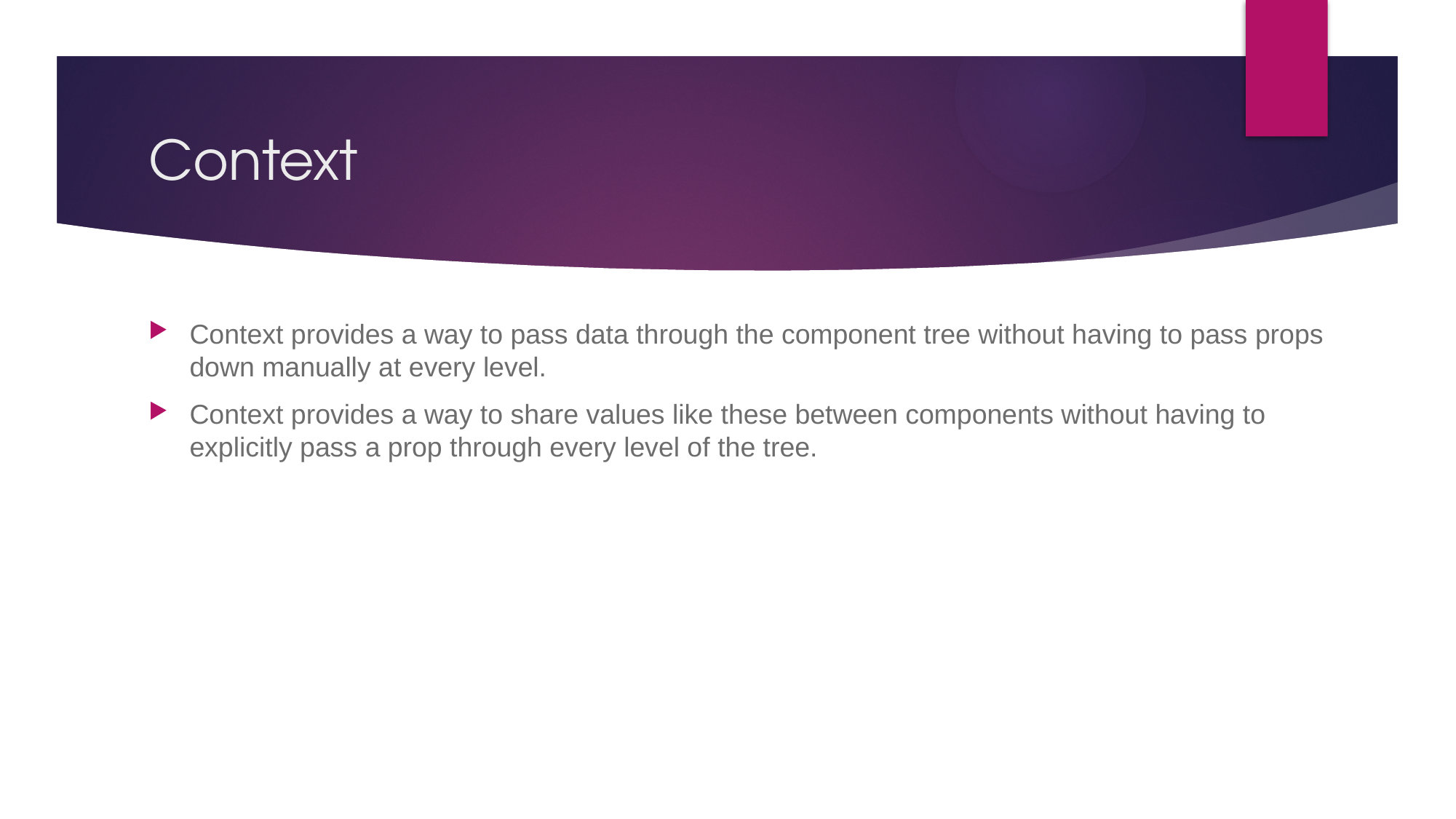

# Context
Context provides a way to pass data through the component tree without having to pass props down manually at every level.
Context provides a way to share values like these between components without having to explicitly pass a prop through every level of the tree.